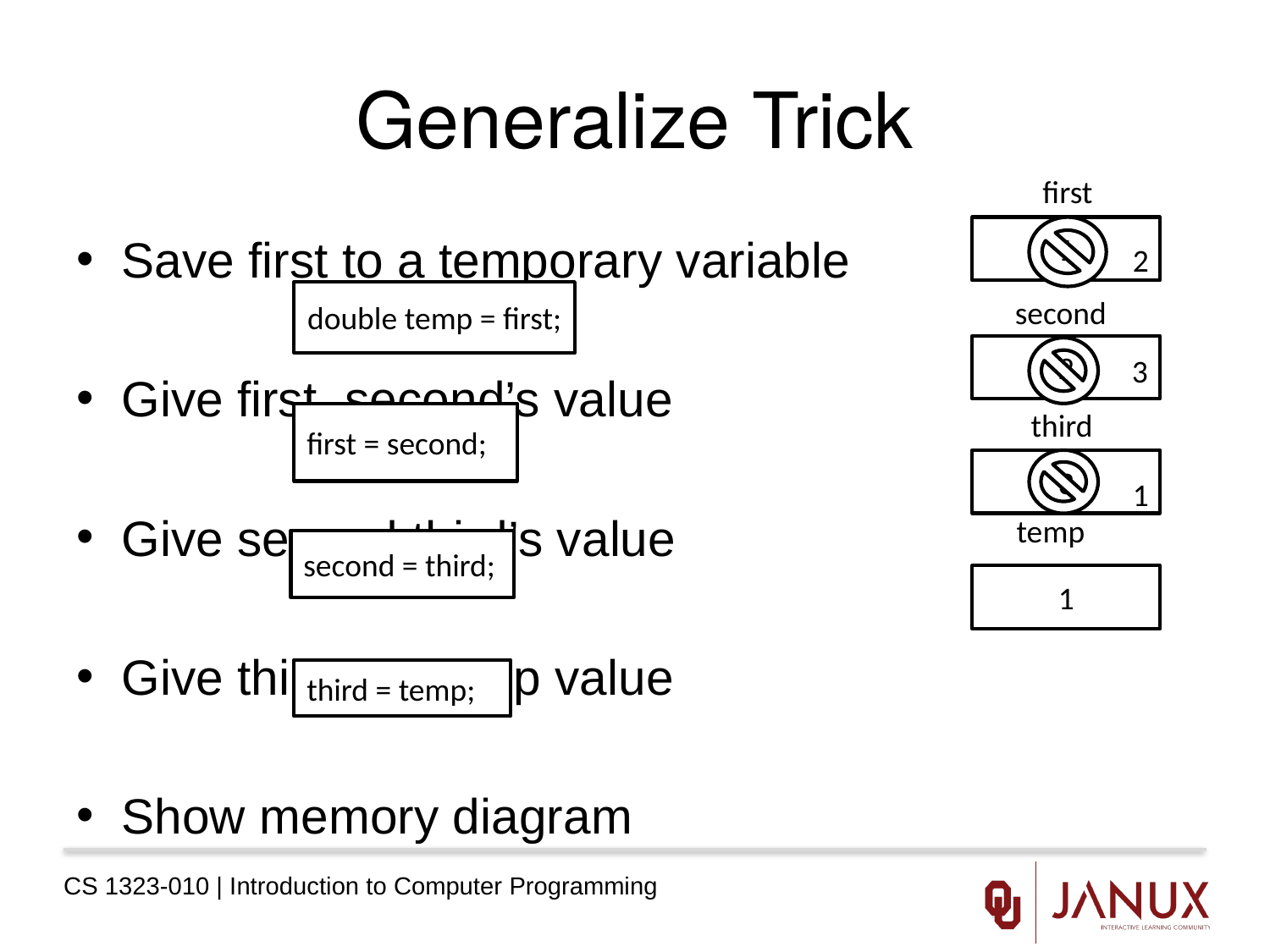

# Generalize Trick
first
1

Save first to a temporary variable

Give first, second’s value

Give second third’s value

Give third the temp value

Show memory diagram
2
double temp = first;
second
2

3
third
first = second;
3

1
temp
second = third;
1
third = temp;